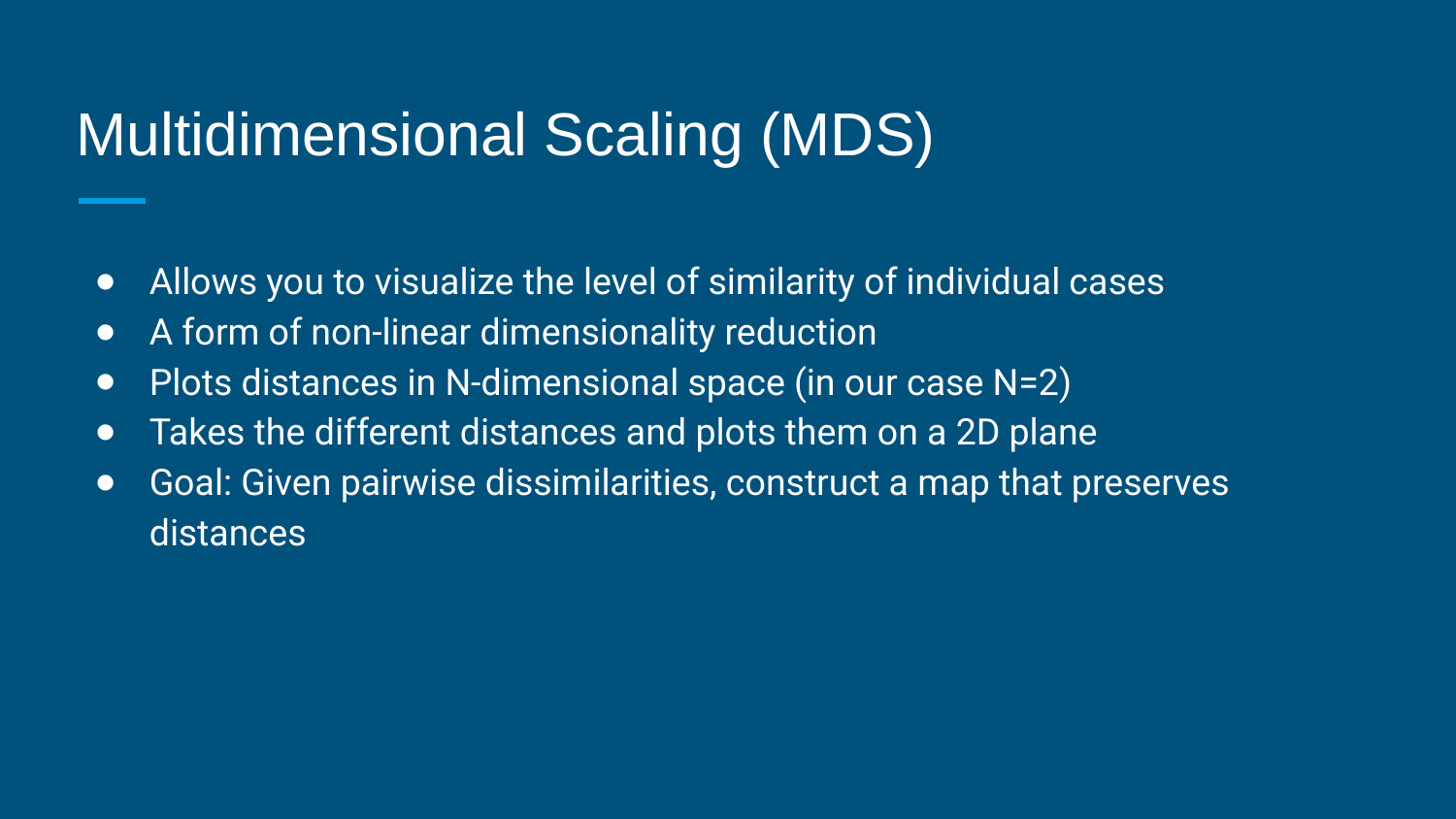

# Multidimensional Scaling (MDS)
Allows you to visualize the level of similarity of individual cases
A form of non-linear dimensionality reduction
Plots distances in N-dimensional space (in our case N=2)
Takes the different distances and plots them on a 2D plane
Goal: Given pairwise dissimilarities, construct a map that preserves distances